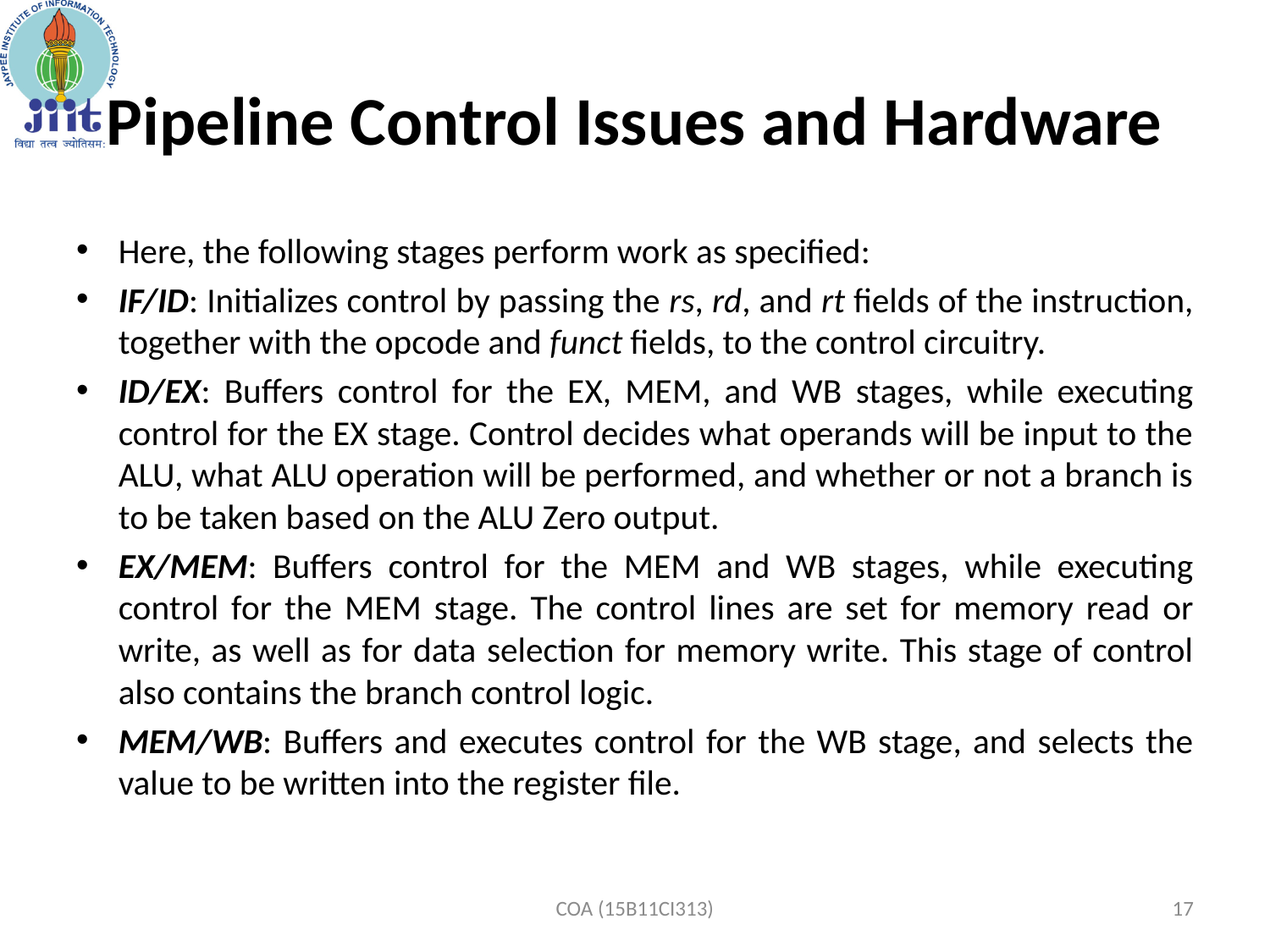

# Pipeline Control Issues and Hardware
Here, the following stages perform work as specified:
IF/ID: Initializes control by passing the rs, rd, and rt fields of the instruction, together with the opcode and funct fields, to the control circuitry.
ID/EX: Buffers control for the EX, MEM, and WB stages, while executing control for the EX stage. Control decides what operands will be input to the ALU, what ALU operation will be performed, and whether or not a branch is to be taken based on the ALU Zero output.
EX/MEM: Buffers control for the MEM and WB stages, while executing control for the MEM stage. The control lines are set for memory read or write, as well as for data selection for memory write. This stage of control also contains the branch control logic.
MEM/WB: Buffers and executes control for the WB stage, and selects the value to be written into the register file.

COA (15B11CI313)
17